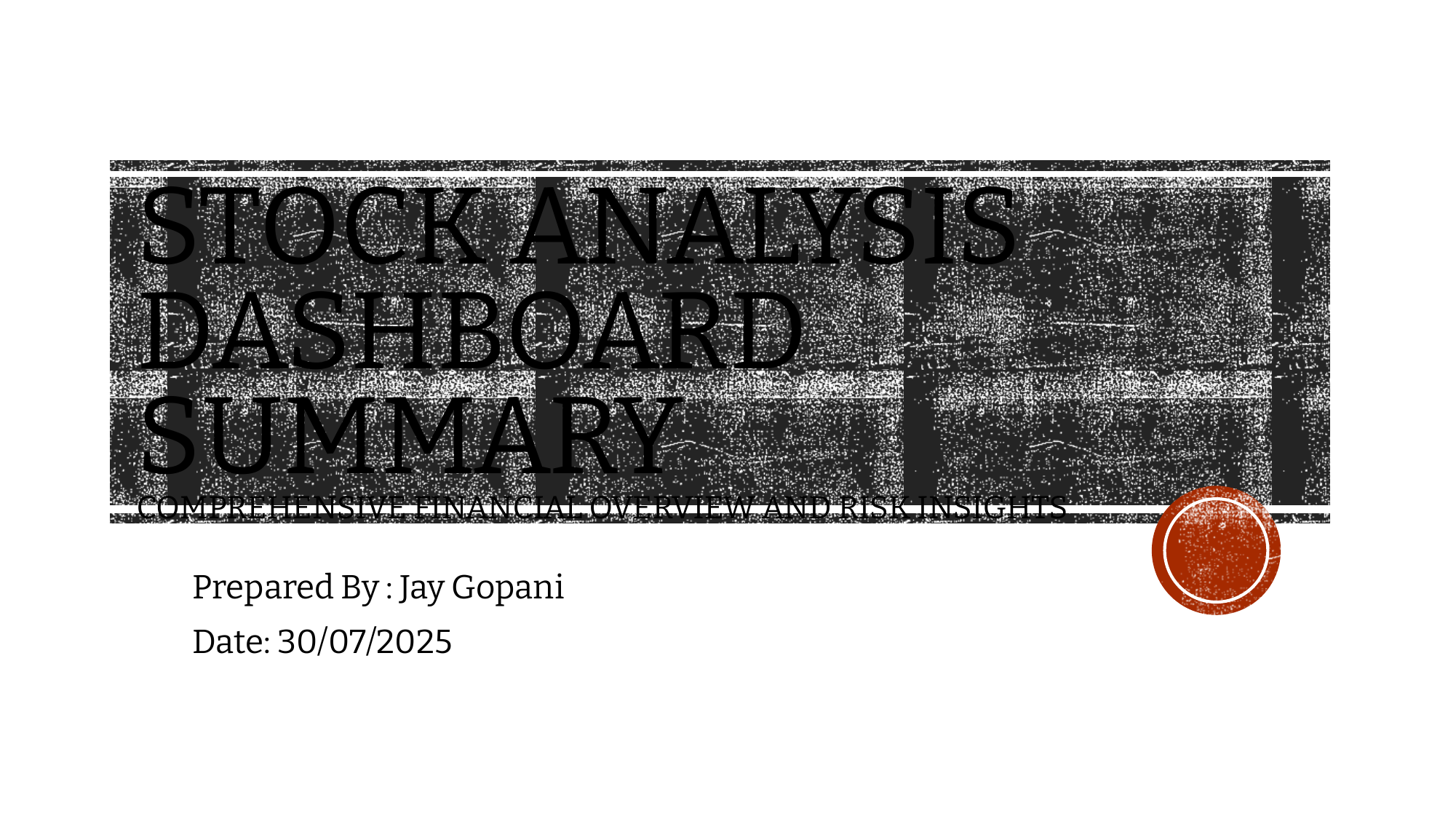

# Stock Analysis Dashboard Summary Comprehensive Financial Overview and Risk Insights
Prepared By : Jay Gopani
Date: 30/07/2025